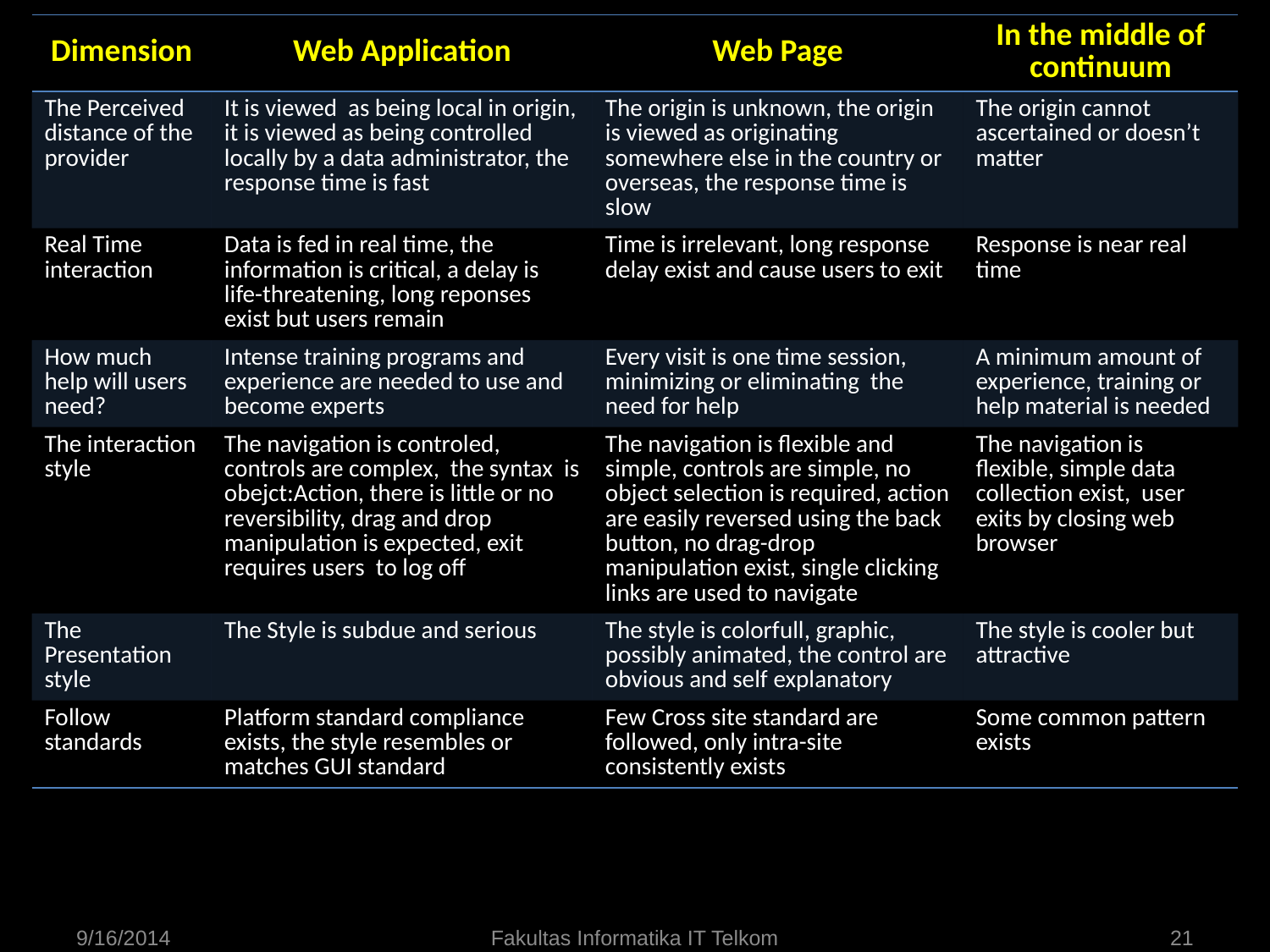

| Dimension | Web Application | Web Page | In the middle of continuum |
| --- | --- | --- | --- |
| The Perceived distance of the provider | It is viewed as being local in origin, it is viewed as being controlled locally by a data administrator, the response time is fast | The origin is unknown, the origin is viewed as originating somewhere else in the country or overseas, the response time is slow | The origin cannot ascertained or doesn’t matter |
| Real Time interaction | Data is fed in real time, the information is critical, a delay is life-threatening, long reponses exist but users remain | Time is irrelevant, long response delay exist and cause users to exit | Response is near real time |
| How much help will users need? | Intense training programs and experience are needed to use and become experts | Every visit is one time session, minimizing or eliminating the need for help | A minimum amount of experience, training or help material is needed |
| The interaction style | The navigation is controled, controls are complex, the syntax is obejct:Action, there is little or no reversibility, drag and drop manipulation is expected, exit requires users to log off | The navigation is flexible and simple, controls are simple, no object selection is required, action are easily reversed using the back button, no drag-drop manipulation exist, single clicking links are used to navigate | The navigation is flexible, simple data collection exist, user exits by closing web browser |
| The Presentation style | The Style is subdue and serious | The style is colorfull, graphic, possibly animated, the control are obvious and self explanatory | The style is cooler but attractive |
| Follow standards | Platform standard compliance exists, the style resembles or matches GUI standard | Few Cross site standard are followed, only intra-site consistently exists | Some common pattern exists |
9/16/2014
Fakultas Informatika IT Telkom
21